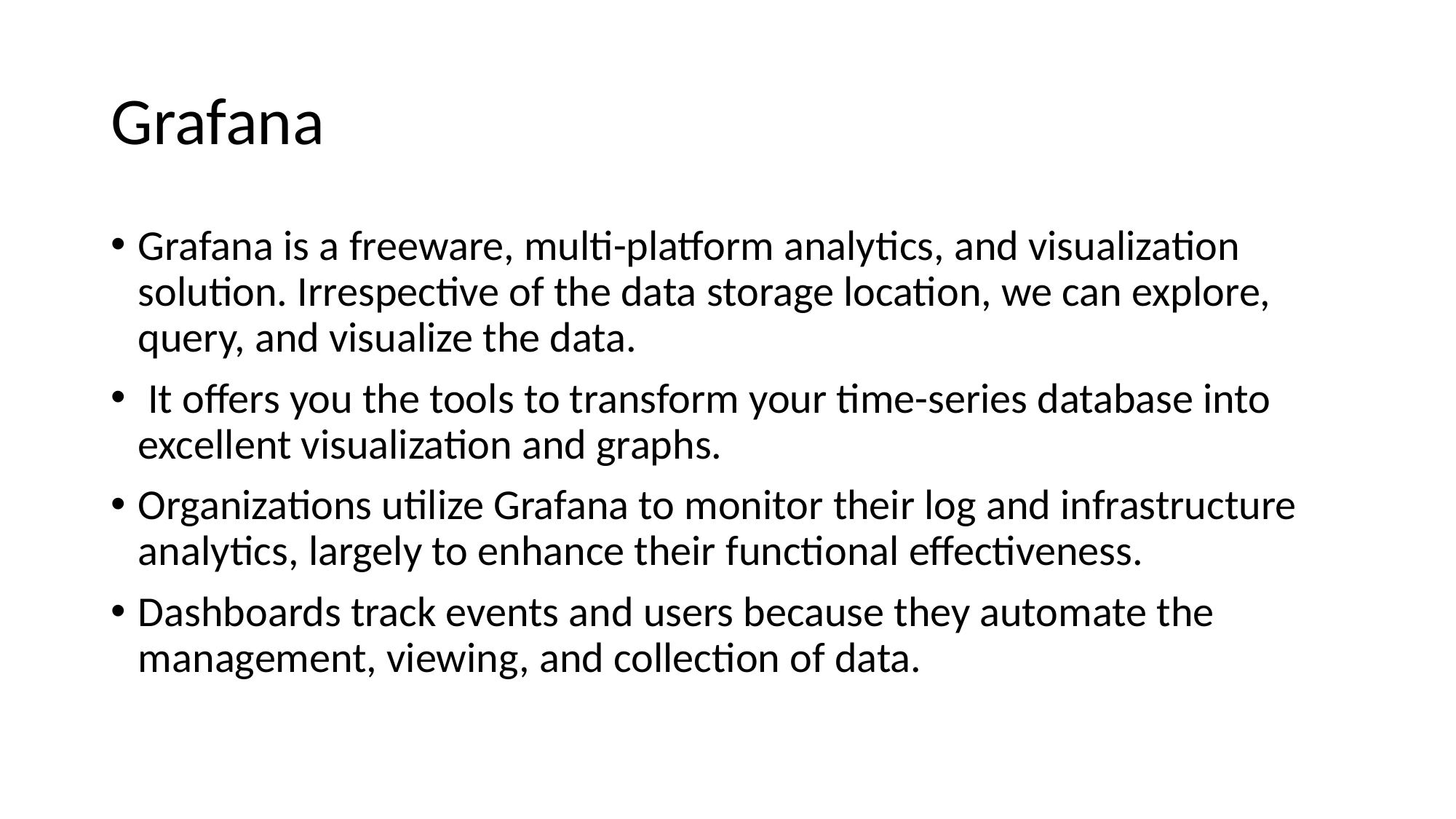

# Grafana
Grafana is a freeware, multi-platform analytics, and visualization solution. Irrespective of the data storage location, we can explore, query, and visualize the data.
 It offers you the tools to transform your time-series database into excellent visualization and graphs.
Organizations utilize Grafana to monitor their log and infrastructure analytics, largely to enhance their functional effectiveness.
Dashboards track events and users because they automate the management, viewing, and collection of data.